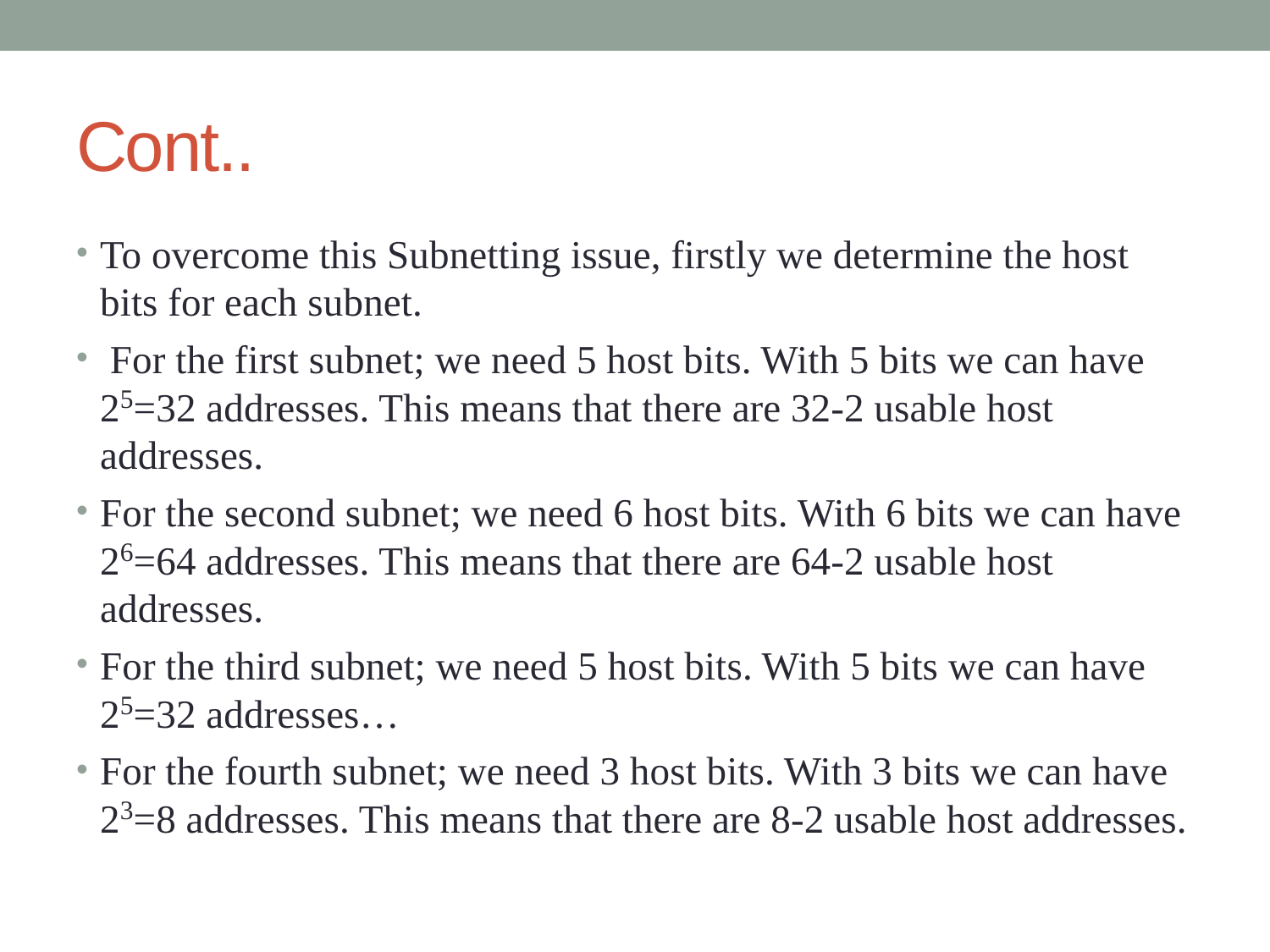

# Cont..
To overcome this Subnetting issue, firstly we determine the host bits for each subnet.
 For the first subnet; we need 5 host bits. With 5 bits we can have 25=32 addresses. This means that there are 32-2 usable host addresses.
For the second subnet; we need 6 host bits. With 6 bits we can have 26=64 addresses. This means that there are 64-2 usable host addresses.
For the third subnet; we need 5 host bits. With 5 bits we can have 25=32 addresses…
For the fourth subnet; we need 3 host bits. With 3 bits we can have 23=8 addresses. This means that there are 8-2 usable host addresses.